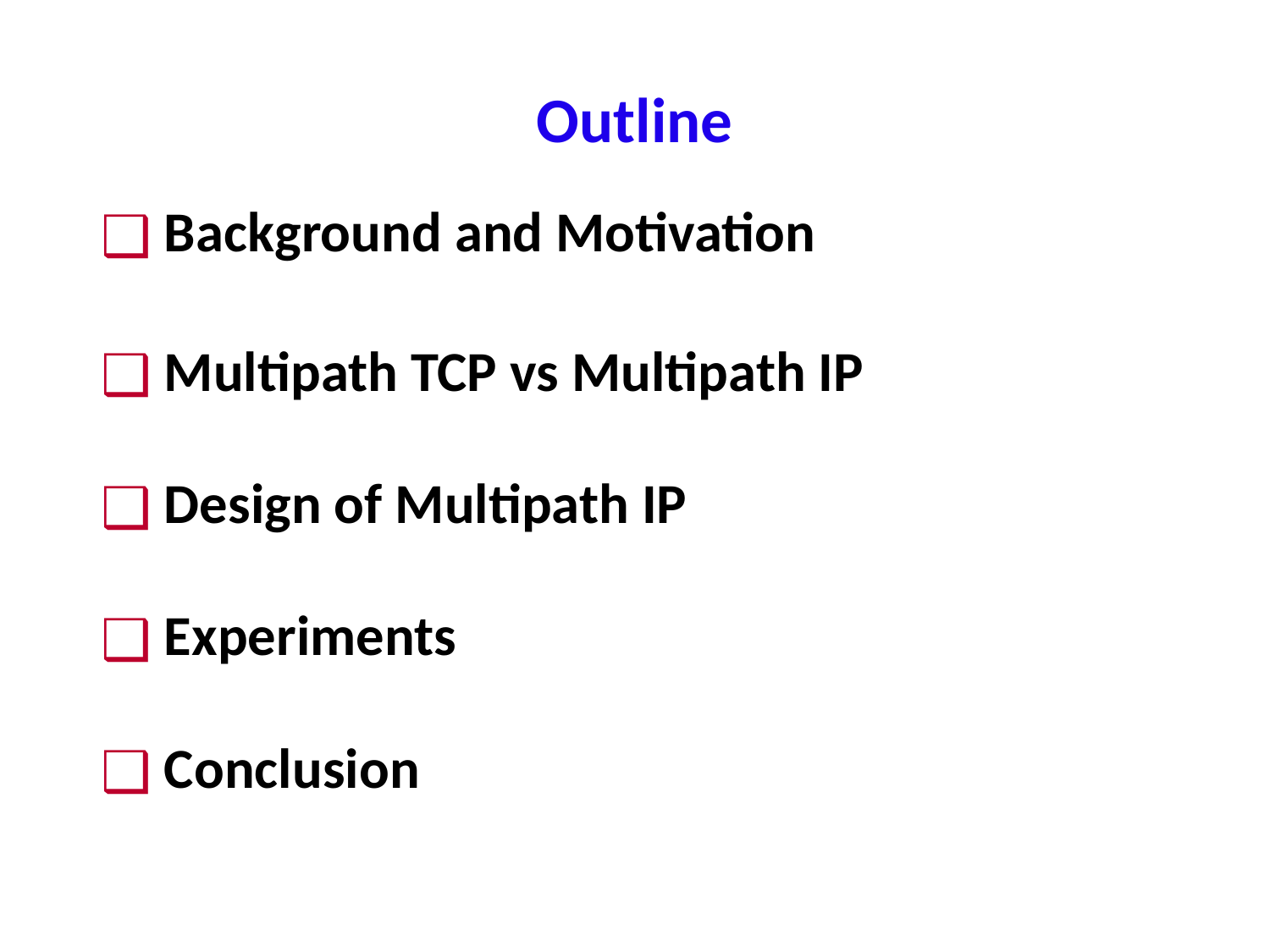

# Outline
 Background and Motivation
 Multipath TCP vs Multipath IP
 Design of Multipath IP
 Experiments
 Conclusion